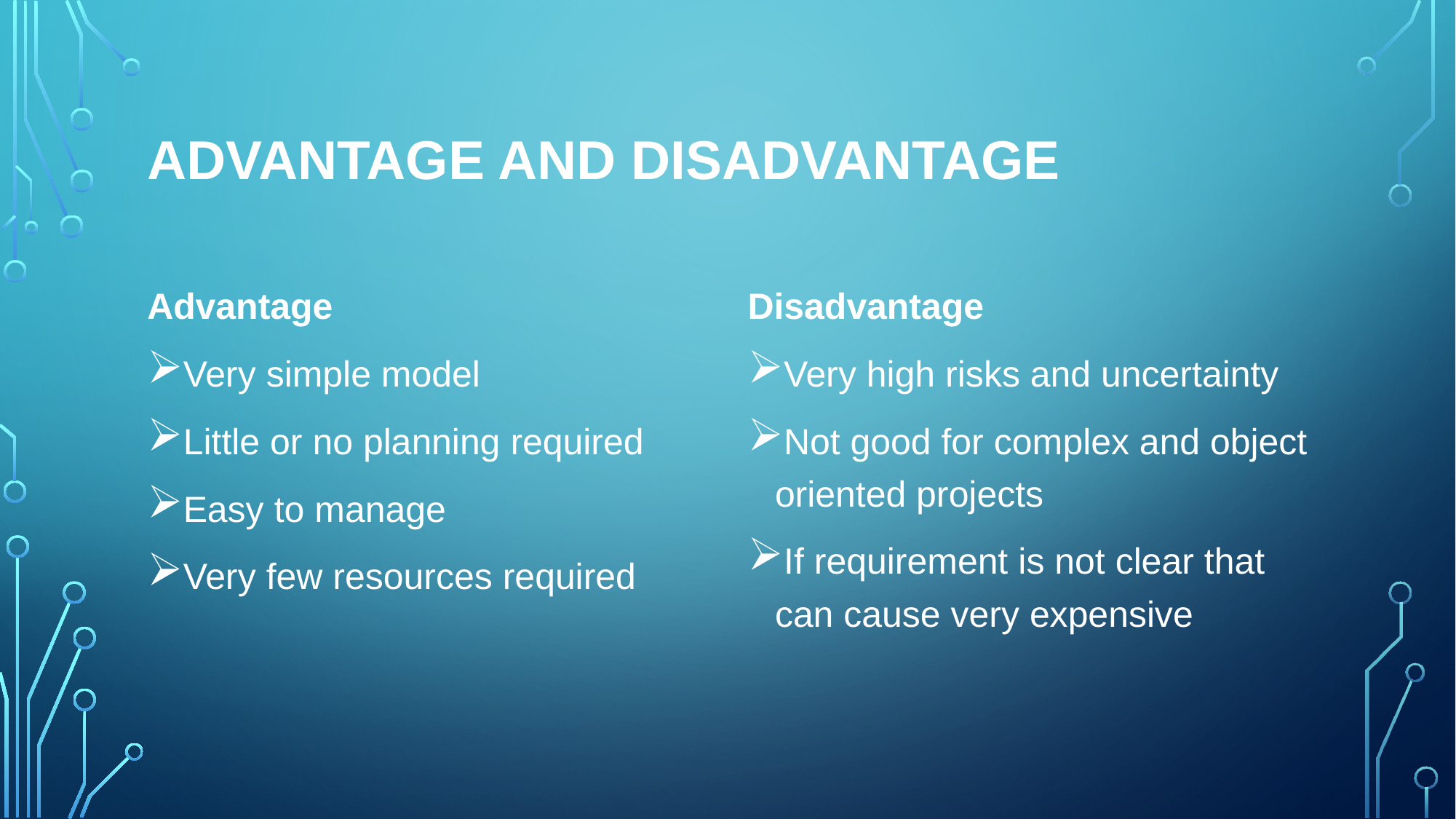

# Advantage and disadvantage
Advantage
Very simple model
Little or no planning required
Easy to manage
Very few resources required
Disadvantage
Very high risks and uncertainty
Not good for complex and object oriented projects
If requirement is not clear that can cause very expensive